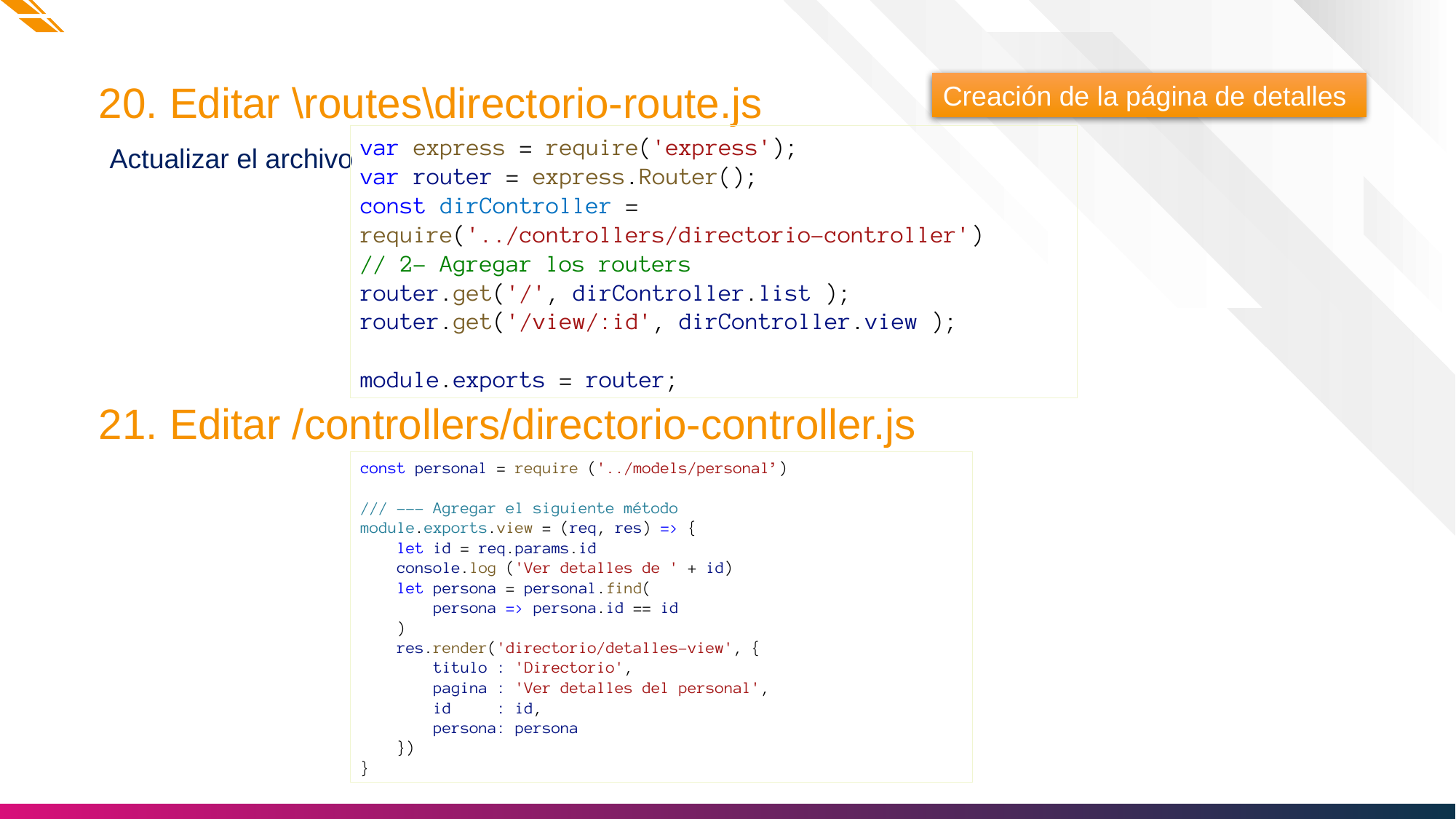

Creación de la página de detalles
20. Editar \routes\directorio-route.js
var express = require('express');
var router = express.Router();
const dirController = require('../controllers/directorio-controller')
// 2- Agregar los routers
router.get('/', dirController.list );
router.get('/view/:id', dirController.view );
module.exports = router;
Actualizar el archivo
21. Editar /controllers/directorio-controller.js
const personal = require ('../models/personal’)
/// --- Agregar el siguiente método
module.exports.view = (req, res) => {
    let id = req.params.id
    console.log ('Ver detalles de ' + id)
    let persona = personal.find(
        persona => persona.id == id
    )
    res.render('directorio/detalles-view', {
        titulo : 'Directorio',
        pagina : 'Ver detalles del personal',
        id     : id,
        persona: persona
    })
}